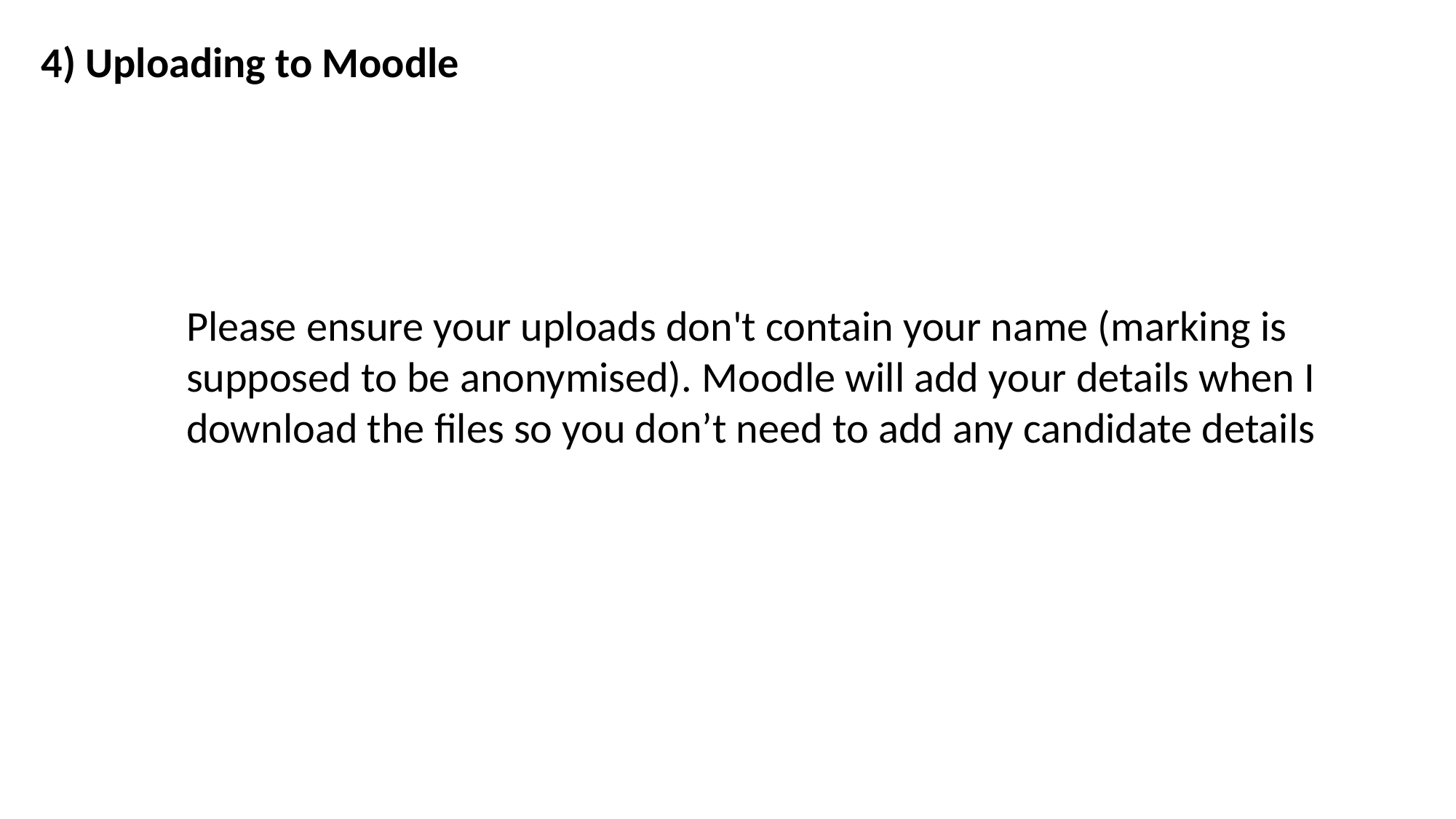

4) Uploading to Moodle
Please ensure your uploads don't contain your name (marking is supposed to be anonymised). Moodle will add your details when I download the files so you don’t need to add any candidate details